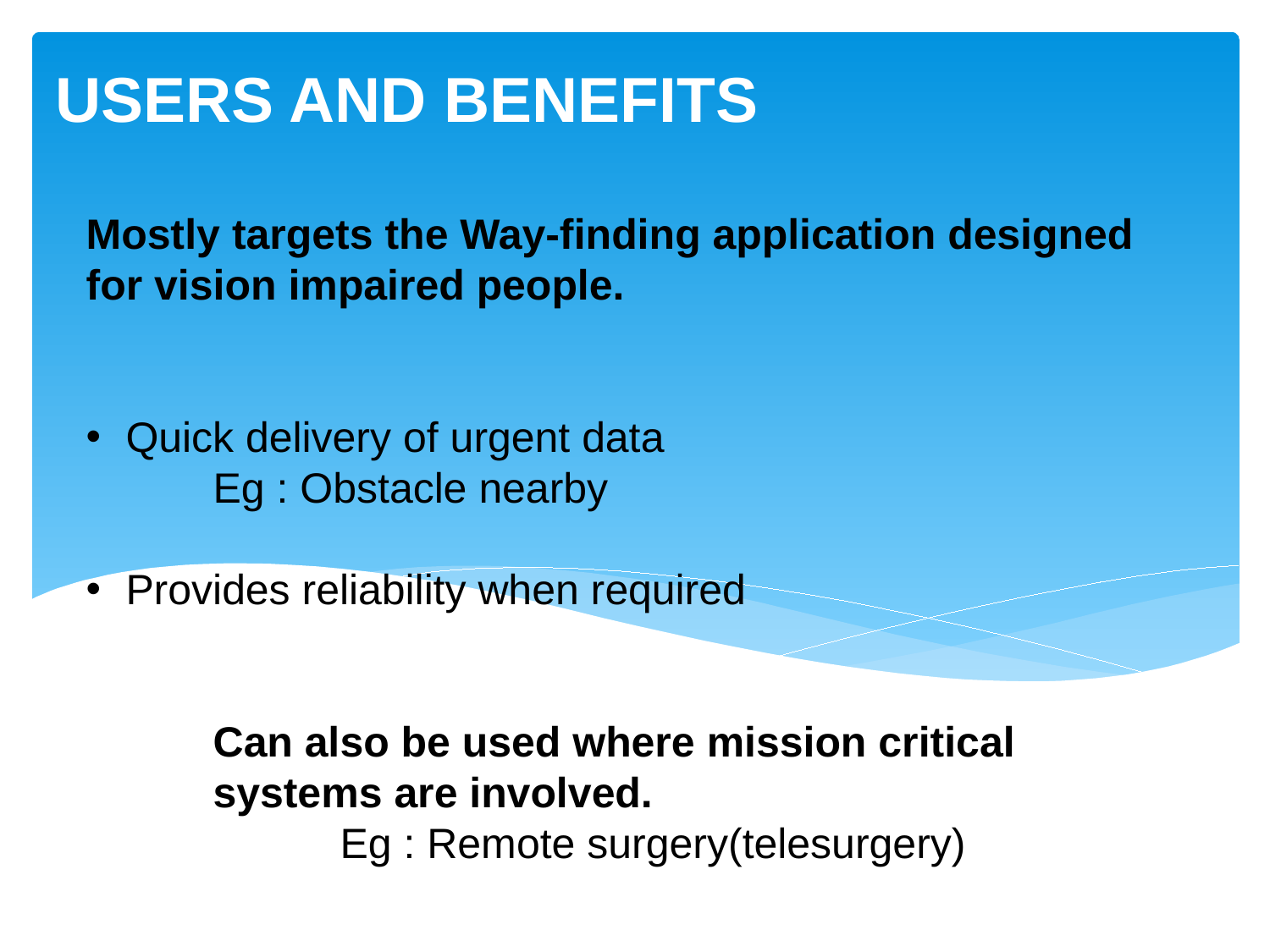

Users and Benefits

Mostly targets the Way-finding application designed for vision impaired people.

Quick delivery of urgent data
Eg : Obstacle nearby

Provides reliability when required

Can also be used where mission critical systems are involved.
	Eg : Remote surgery(telesurgery)